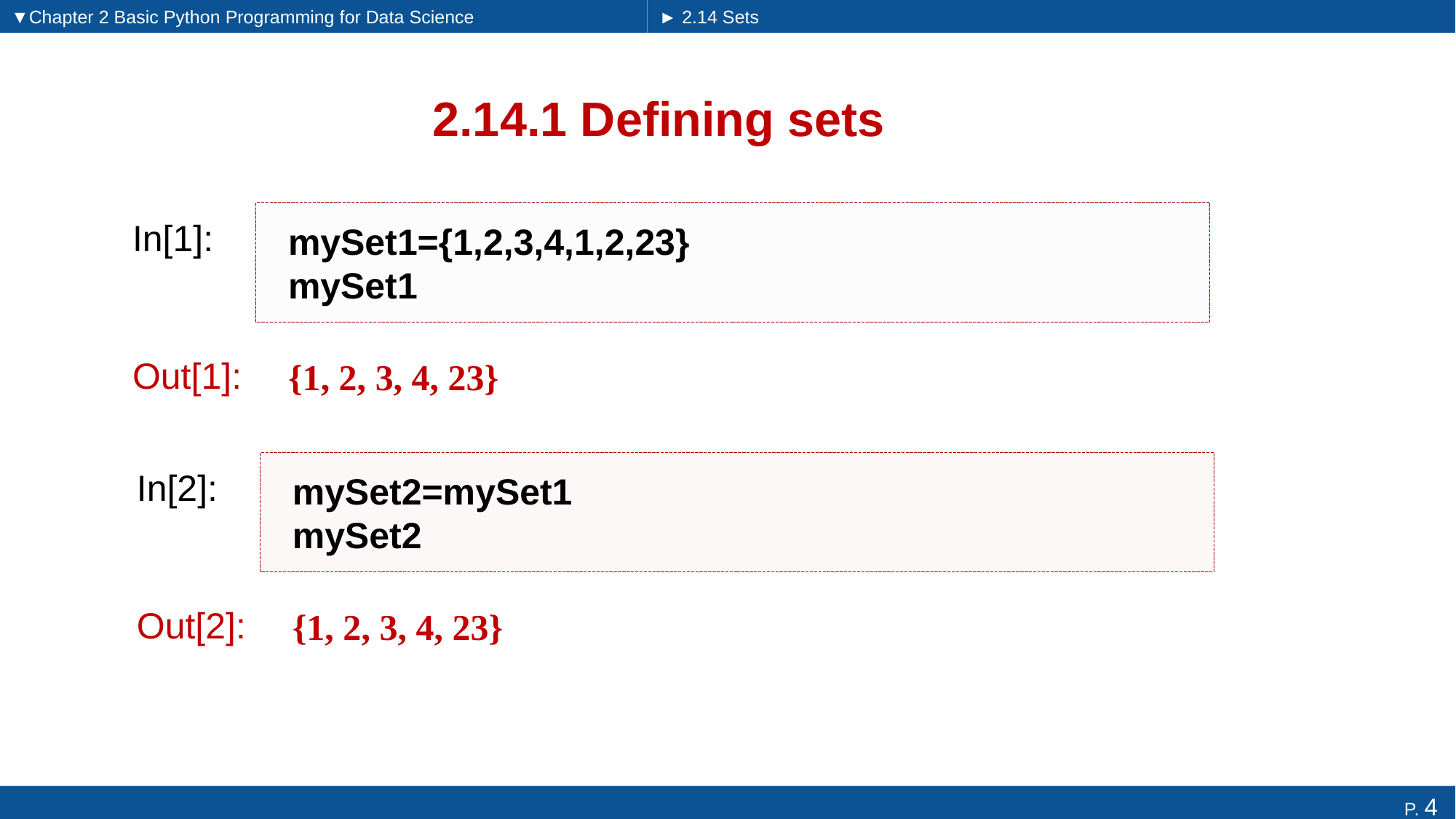

▼Chapter 2 Basic Python Programming for Data Science
► 2.14 Sets
# 2.14.1 Defining sets
mySet1={1,2,3,4,1,2,23}
mySet1
In[1]:
{1, 2, 3, 4, 23}
Out[1]:
mySet2=mySet1
mySet2
In[2]:
{1, 2, 3, 4, 23}
Out[2]: